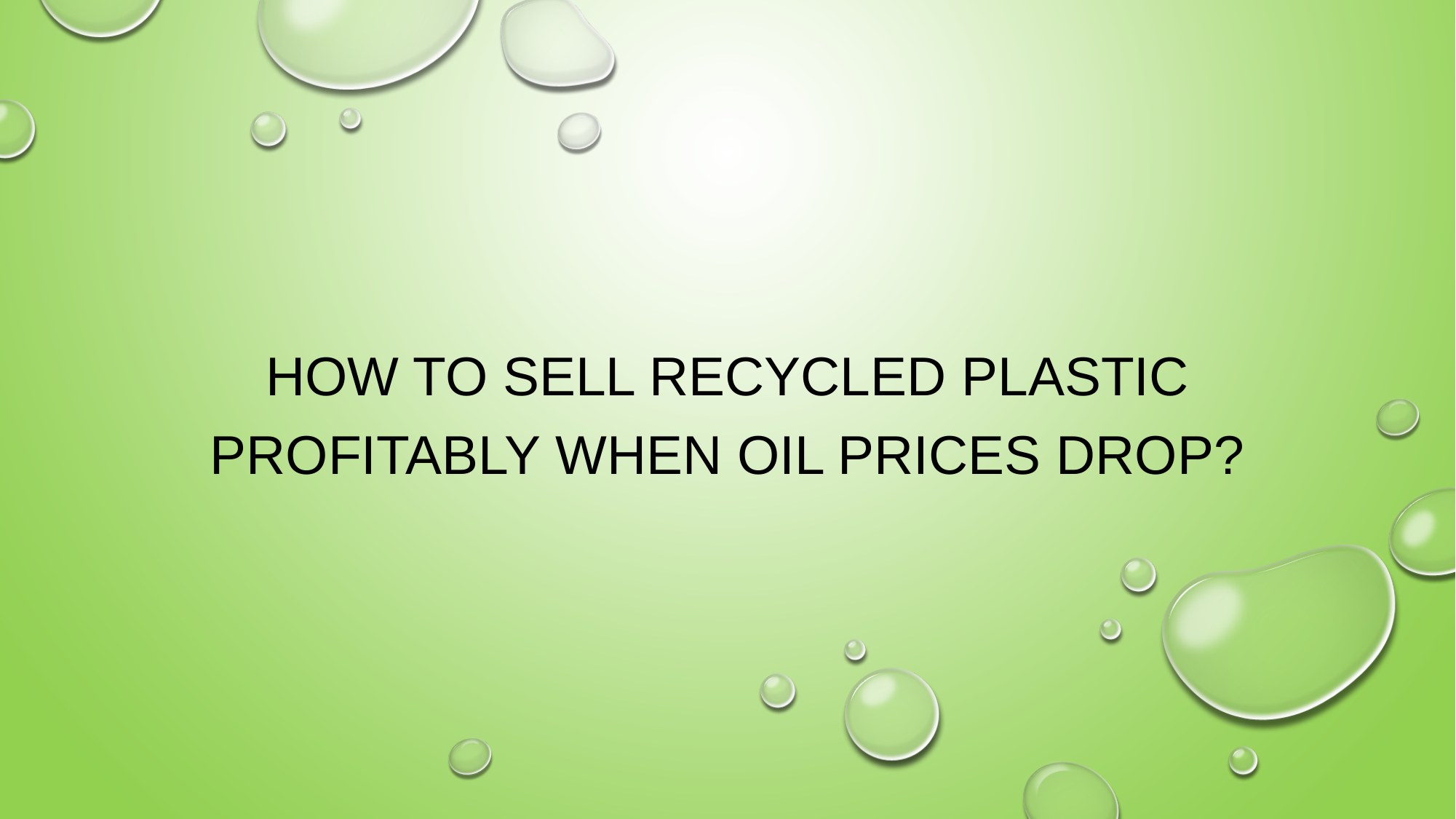

HOW TO SELL RECYCLED PLASTIC PROFITABLY WHEN OIL PRICES DROP?